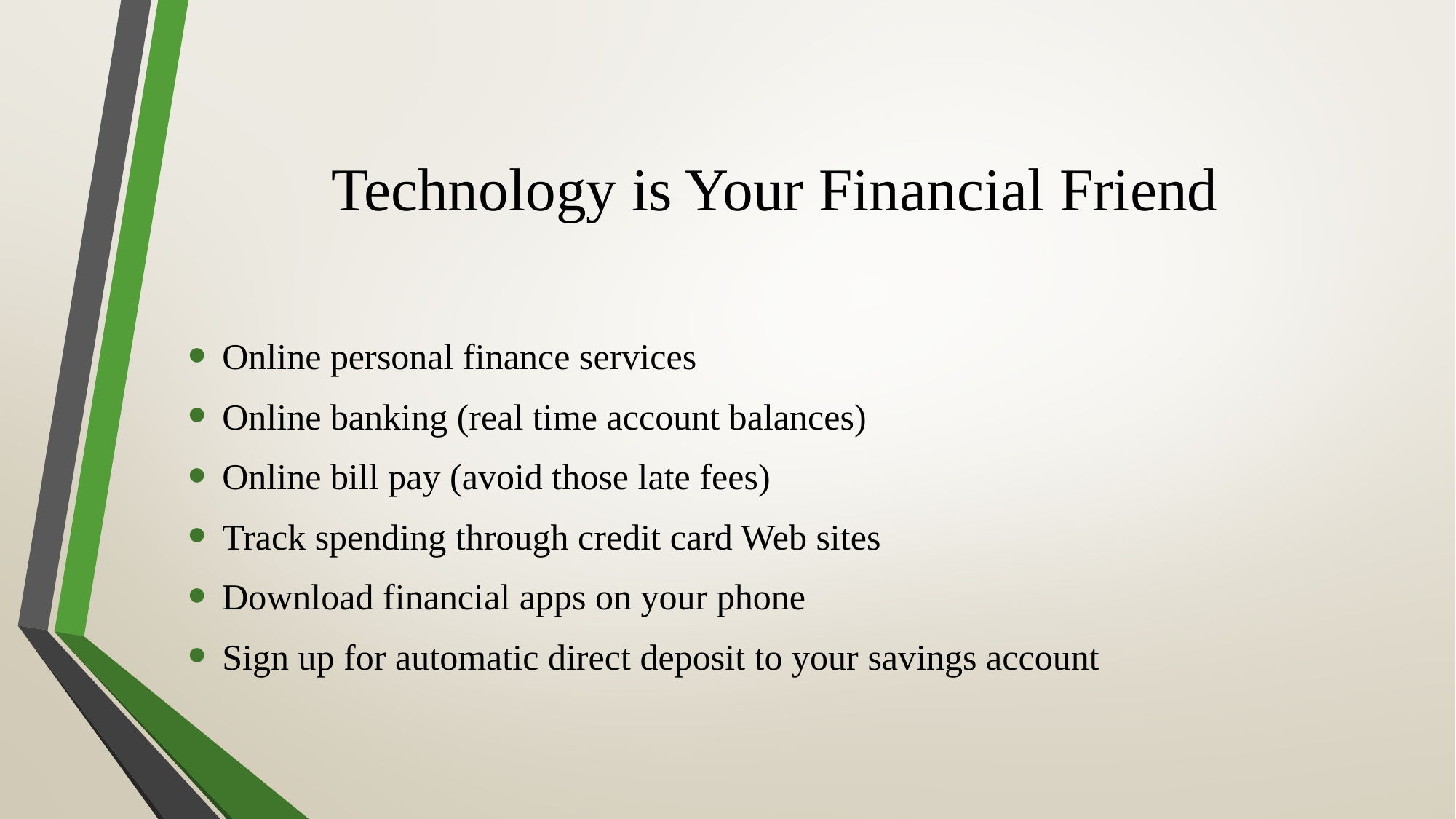

# Technology is Your Financial Friend
Online personal finance services
Online banking (real time account balances)
Online bill pay (avoid those late fees)
Track spending through credit card Web sites
Download financial apps on your phone
Sign up for automatic direct deposit to your savings account